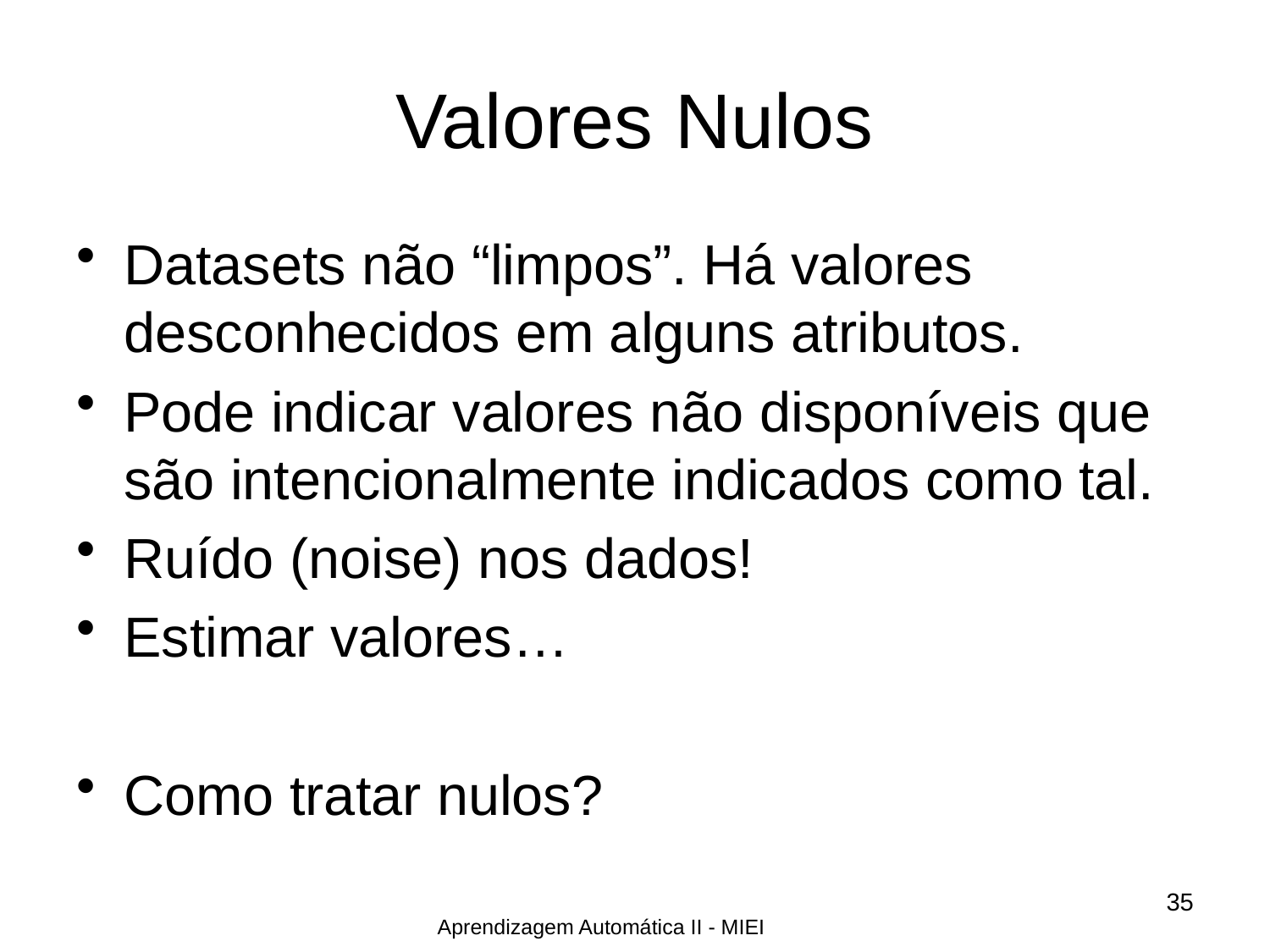

# Valores Nulos
Datasets não “limpos”. Há valores desconhecidos em alguns atributos.
Pode indicar valores não disponíveis que são intencionalmente indicados como tal.
Ruído (noise) nos dados!
Estimar valores…

Como tratar nulos?
35